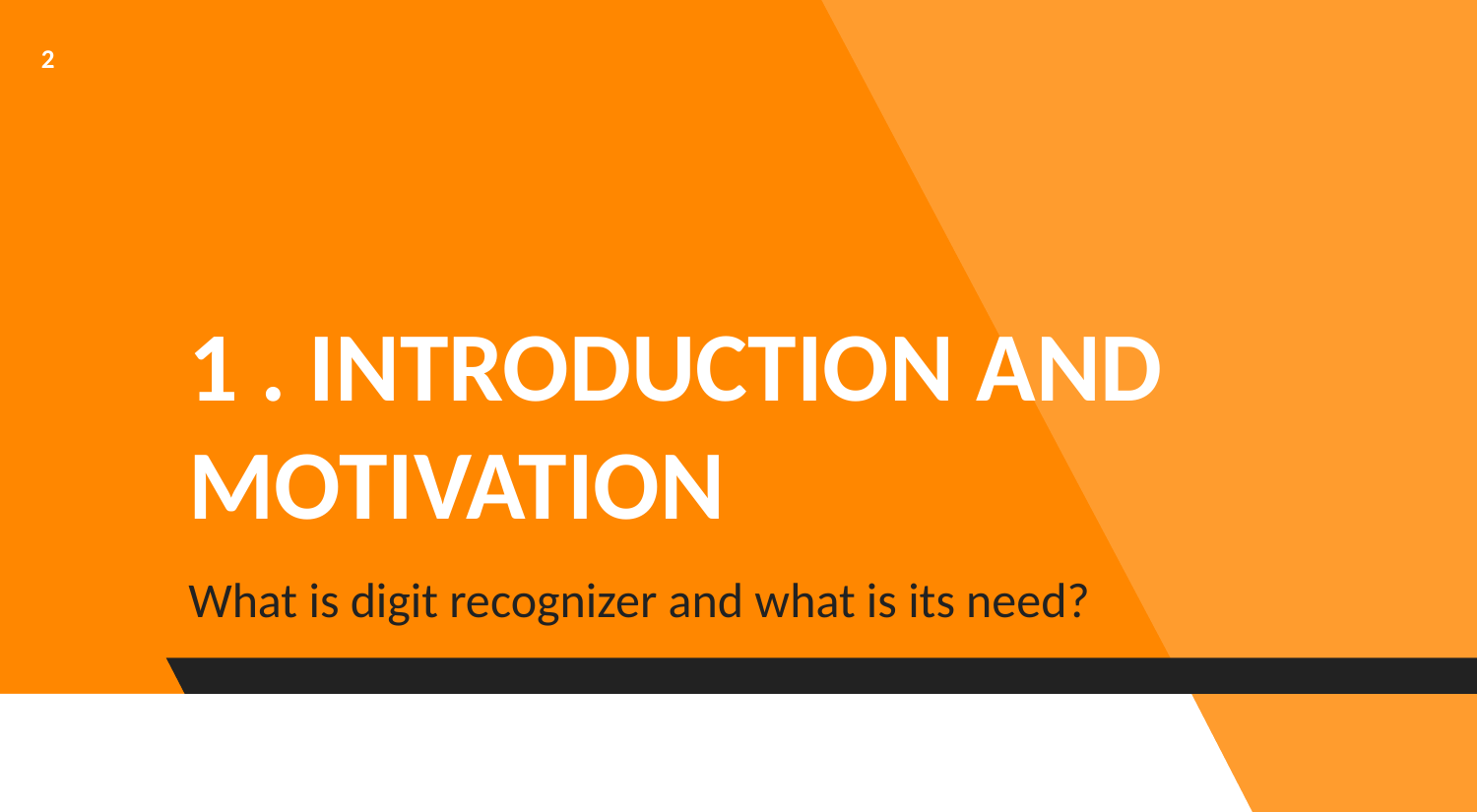

2
# 1 . INTRODUCTION AND MOTIVATION
What is digit recognizer and what is its need?